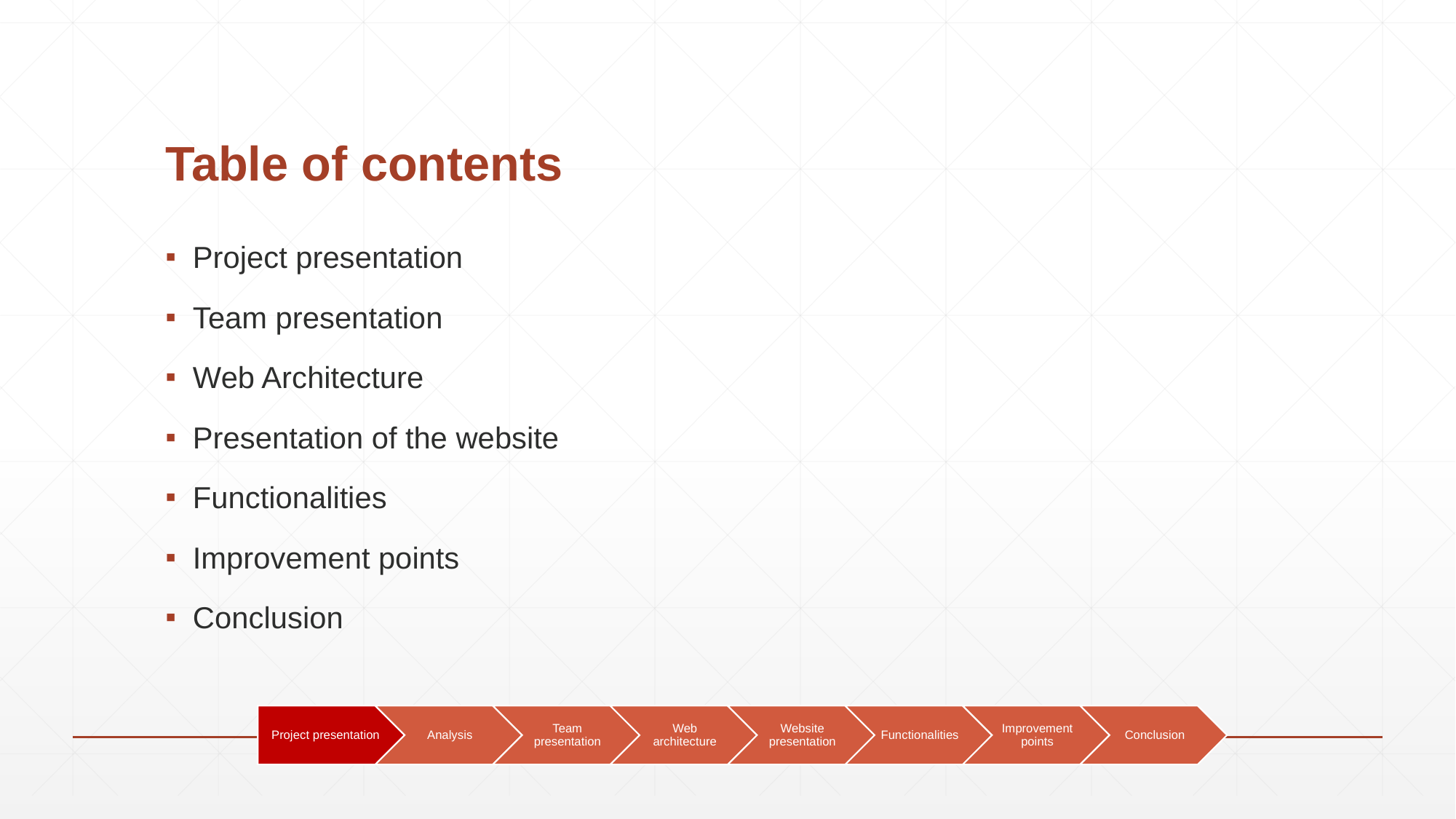

# Table of contents
Project presentation
Team presentation
Web Architecture
Presentation of the website
Functionalities
Improvement points
Conclusion
Project presentation
Analysis
Team presentation
Web architecture
Website presentation
Functionalities
Improvement points
Conclusion